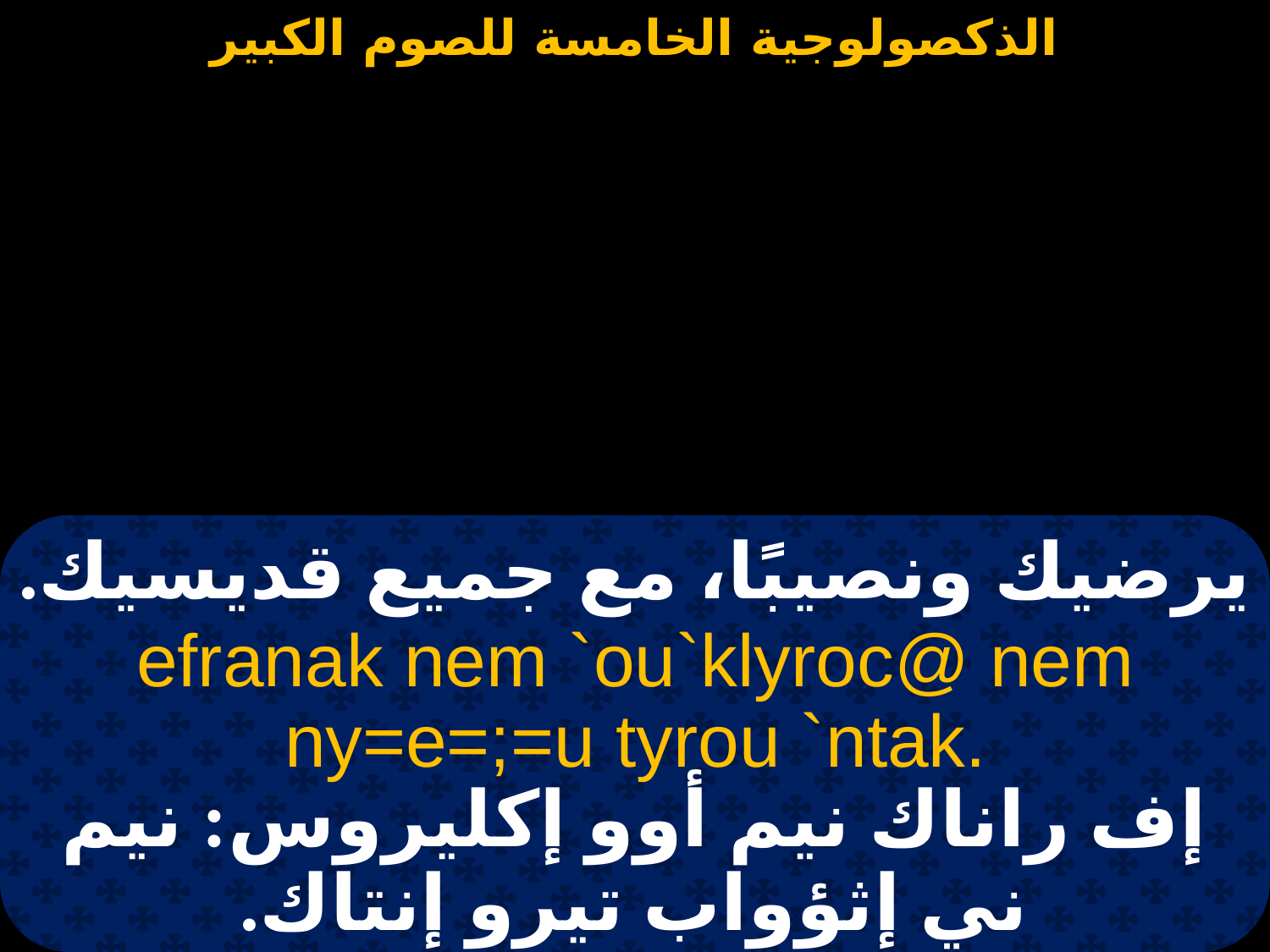

#
يرضيك ونصيبًا، مع جميع قديسيك.
efranak nem `ou`klyroc@ nem ny=e=;=u tyrou `ntak.
إف راناك نيم أوو إكليروس: نيم ني إثؤواب تيرو إنتاك.